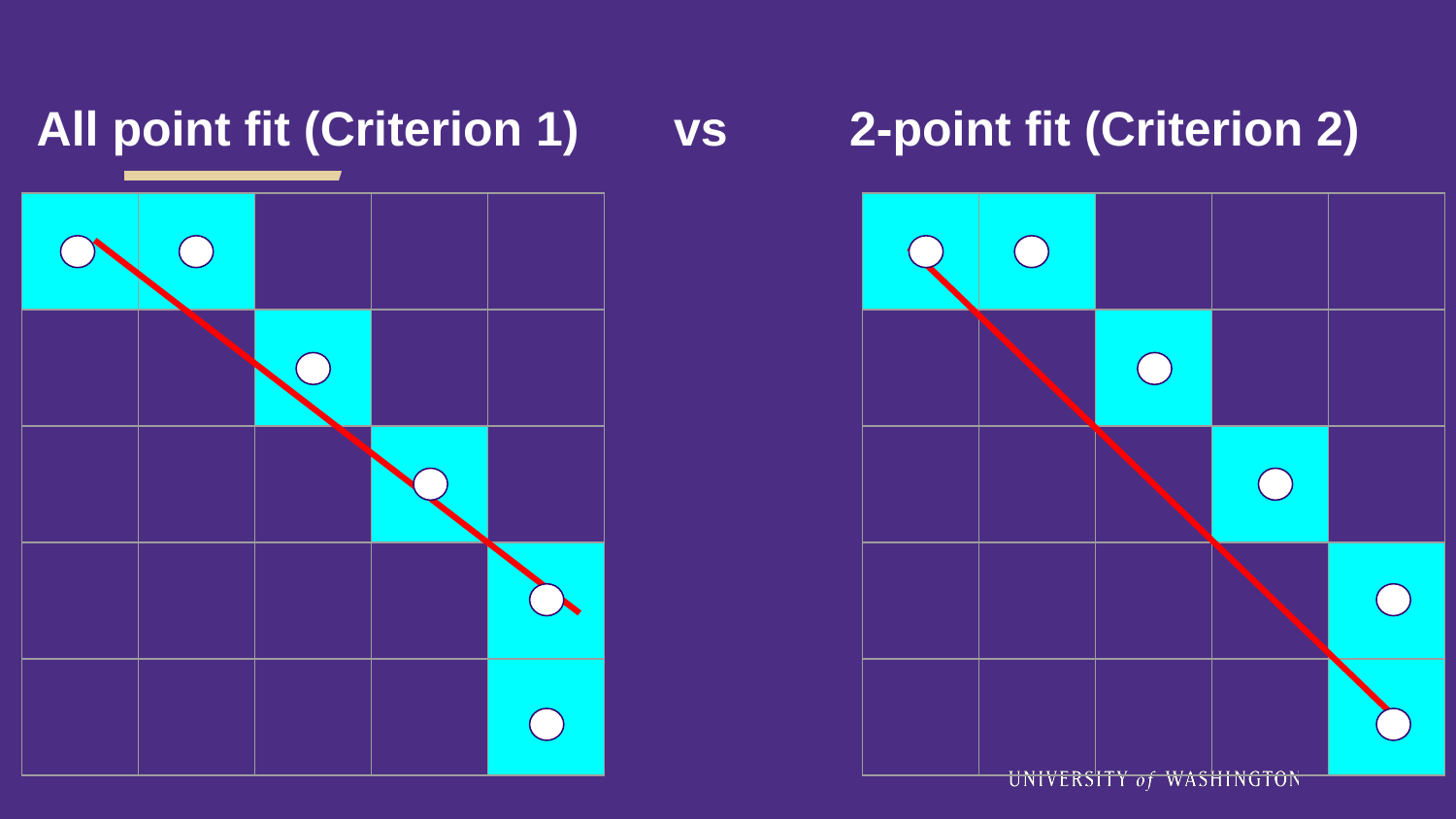

# All point fit (Criterion 1)       vs         2-point fit (Criterion 2)
|  |  |  |  |  |
| --- | --- | --- | --- | --- |
|  |  |  |  |  |
|  |  |  |  |  |
|  |  |  |  |  |
|  |  |  |  |  |
|  |  |  |  |  |
| --- | --- | --- | --- | --- |
|  |  |  |  |  |
|  |  |  |  |  |
|  |  |  |  |  |
|  |  |  |  |  |